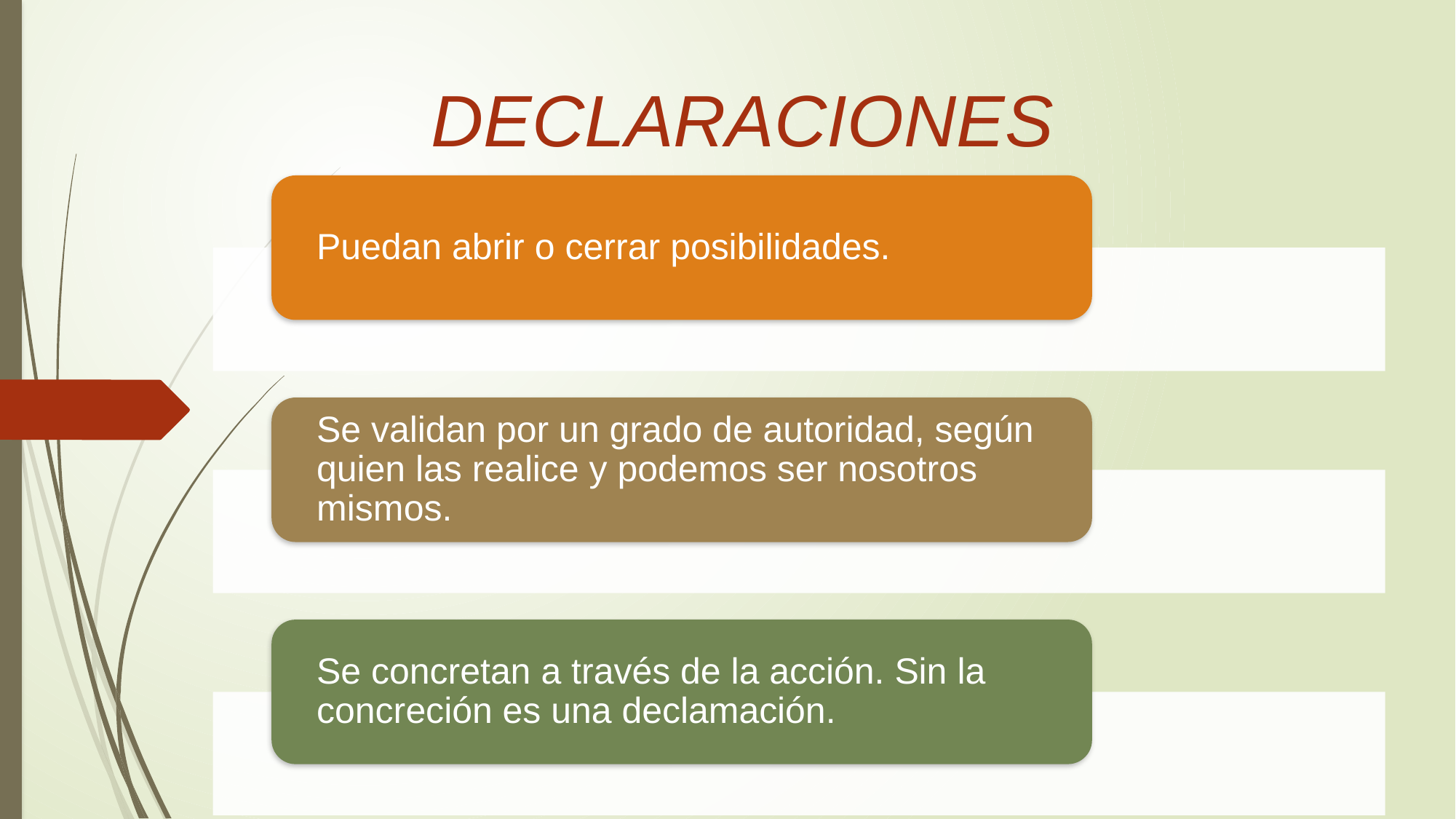

# DECLARACIONES
Puedan abrir o cerrar posibilidades.
Se validan por un grado de autoridad, según quien las realice y podemos ser nosotros mismos.
Se concretan a través de la acción. Sin la concreción es una declamación.